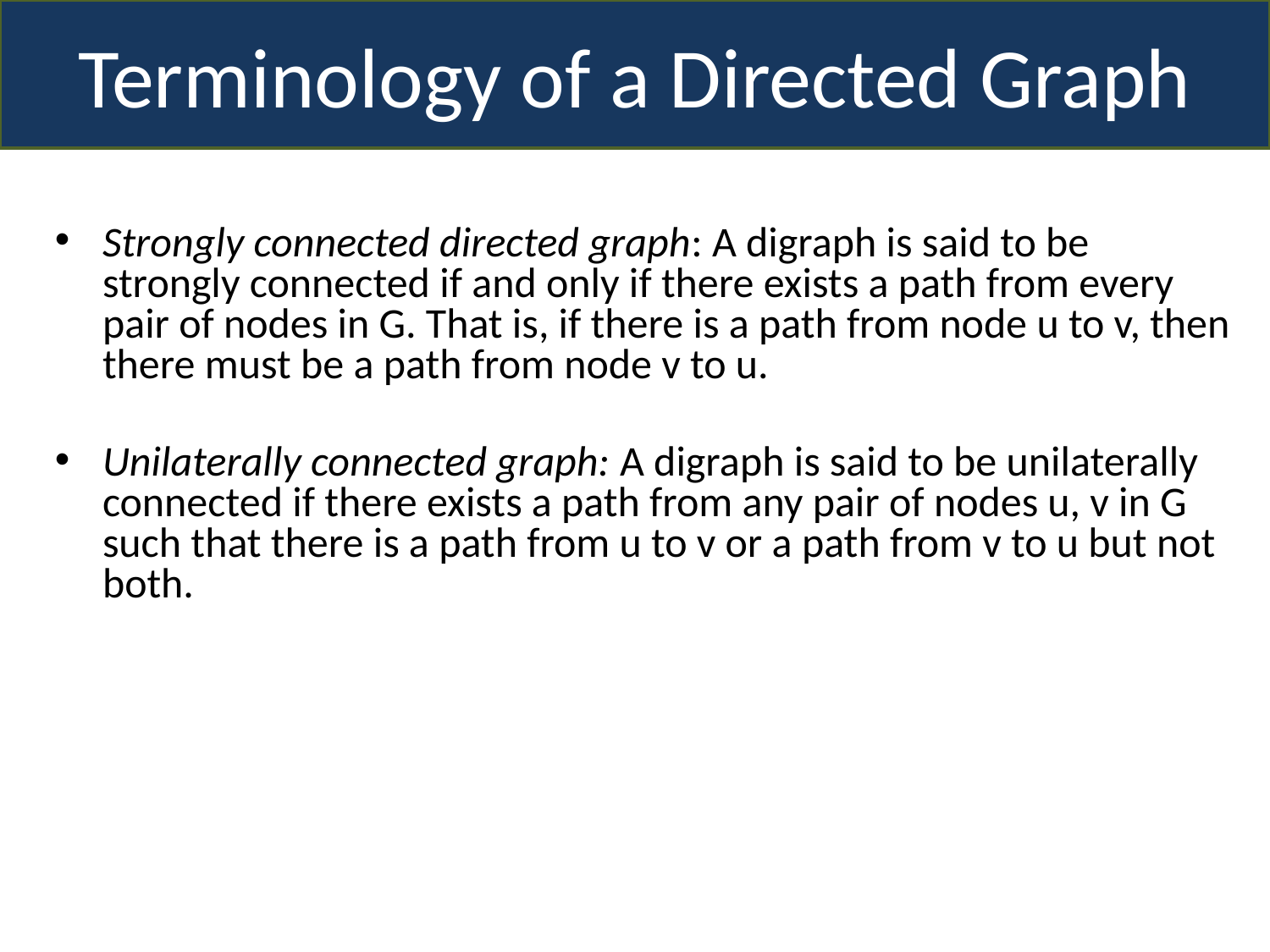

Terminology of a Directed Graph

Strongly connected directed graph: A digraph is said to be strongly connected if and only if there exists a path from every pair of nodes in G. That is, if there is a path from node u to v, then there must be a path from node v to u.

Unilaterally connected graph: A digraph is said to be unilaterally connected if there exists a path from any pair of nodes u, v in G such that there is a path from u to v or a path from v to u but not both.